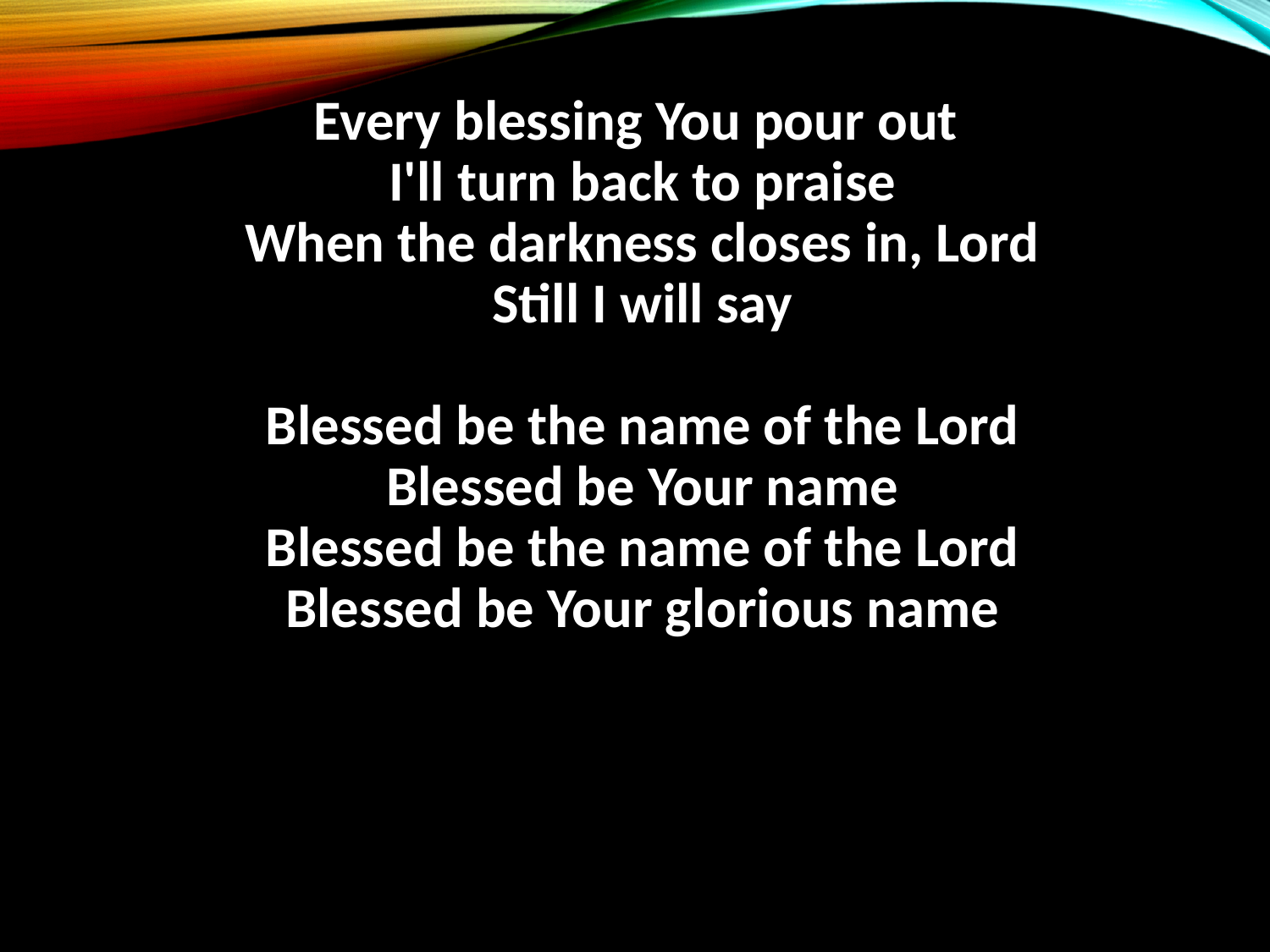

Every blessing You pour out
I'll turn back to praise
When the darkness closes in, Lord
Still I will say
Blessed be the name of the Lord
Blessed be Your name
Blessed be the name of the Lord
Blessed be Your glorious name